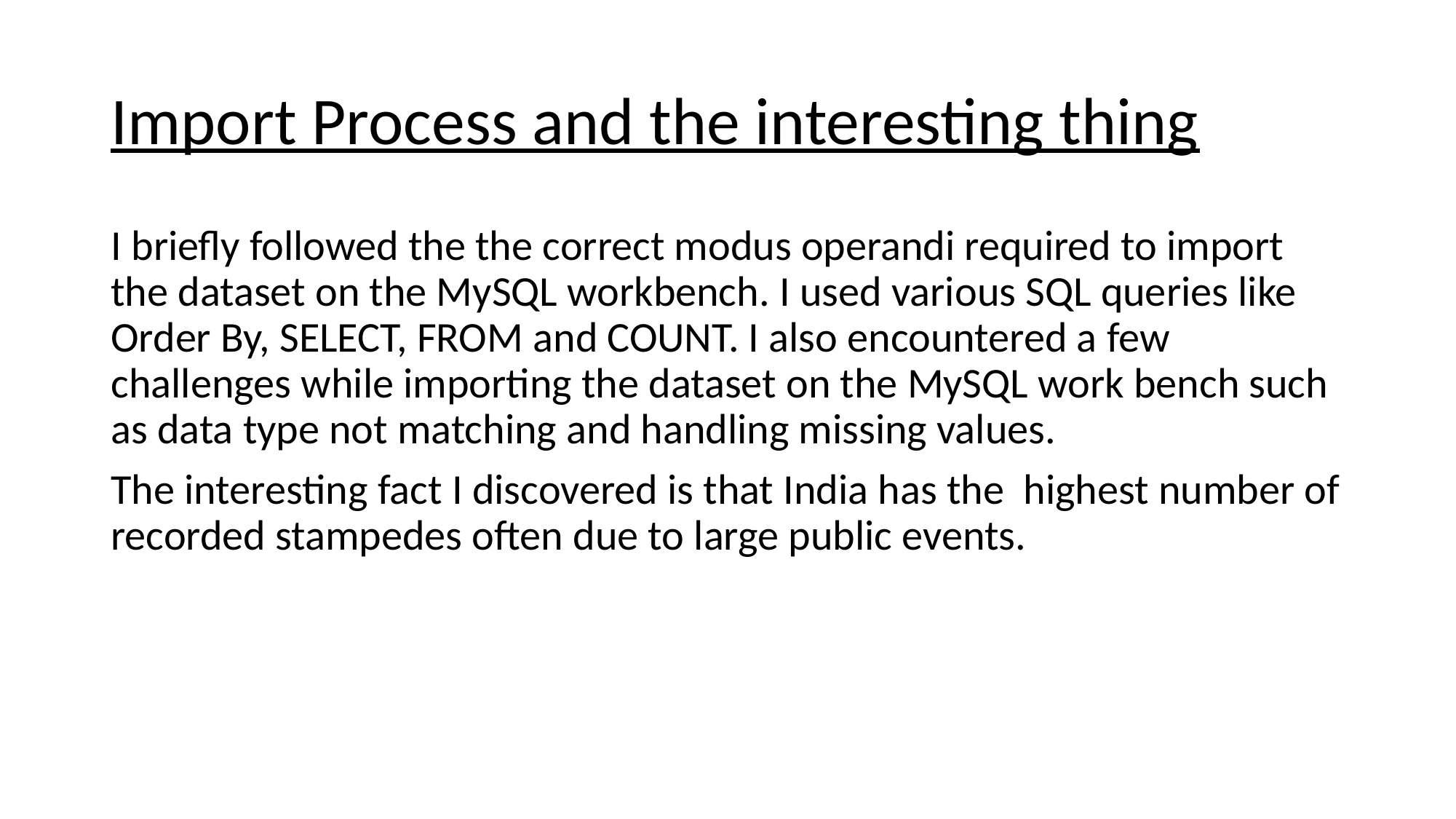

# Import Process and the interesting thing
I briefly followed the the correct modus operandi required to import the dataset on the MySQL workbench. I used various SQL queries like Order By, SELECT, FROM and COUNT. I also encountered a few challenges while importing the dataset on the MySQL work bench such as data type not matching and handling missing values.
The interesting fact I discovered is that India has the  highest number of recorded stampedes often due to large public events.